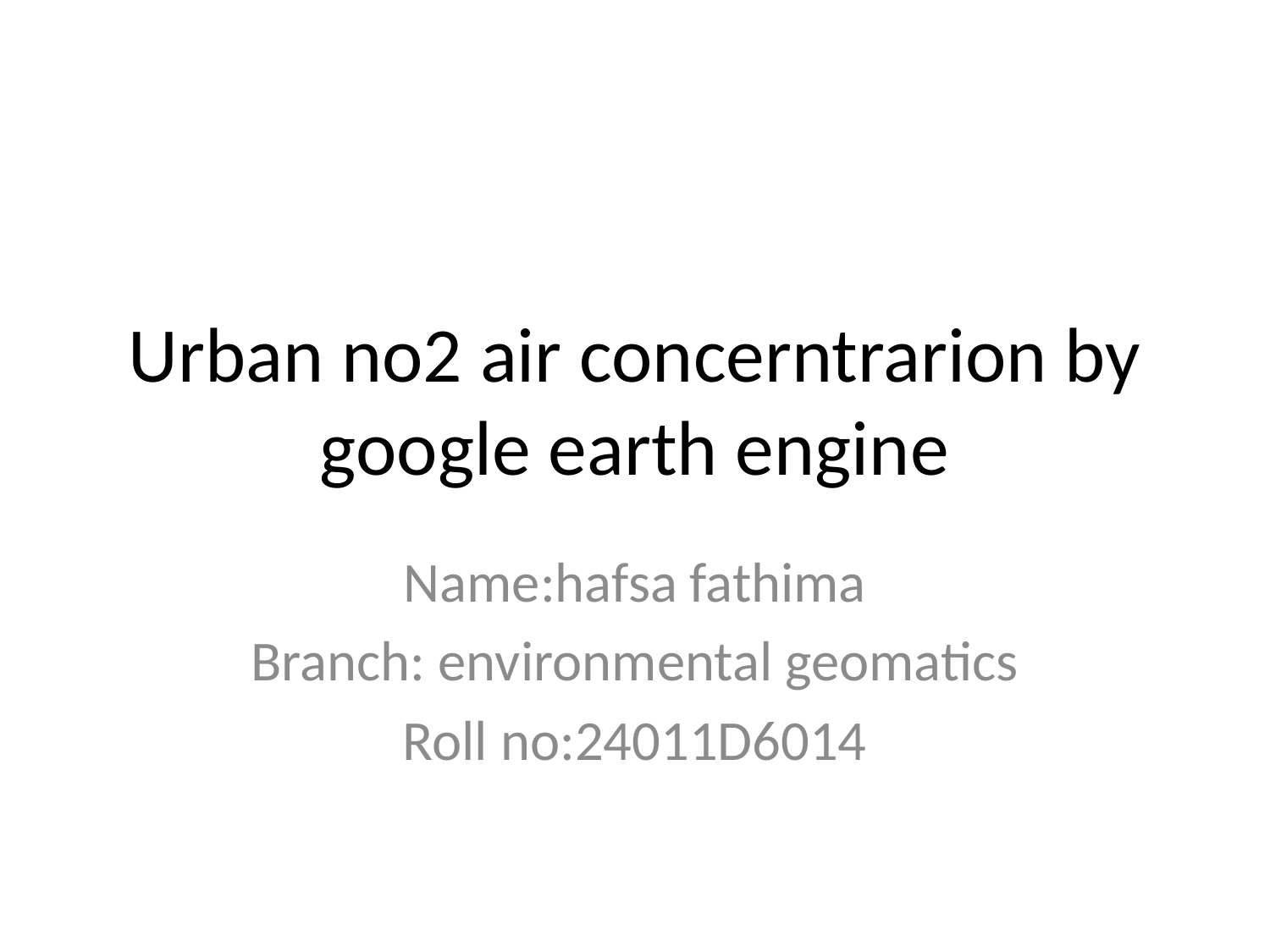

# Urban no2 air concerntrarion by google earth engine
Name:hafsa fathima
Branch: environmental geomatics
Roll no:24011D6014